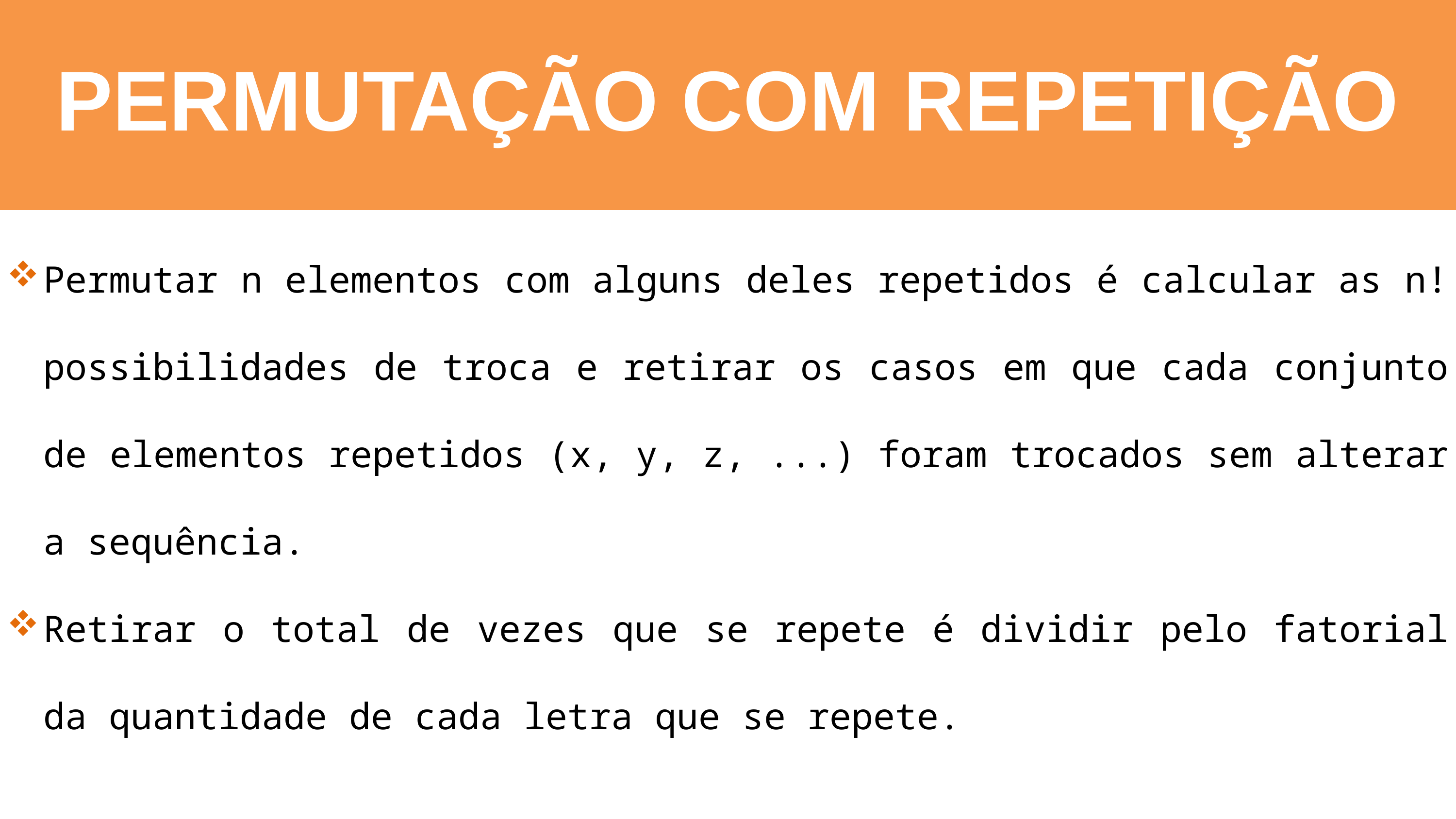

PERMUTAÇÃO COM REPETIÇÃO
Permutar n elementos com alguns deles repetidos é calcular as n! possibilidades de troca e retirar os casos em que cada conjunto de elementos repetidos (x, y, z, ...) foram trocados sem alterar a sequência.
Retirar o total de vezes que se repete é dividir pelo fatorial da quantidade de cada letra que se repete.